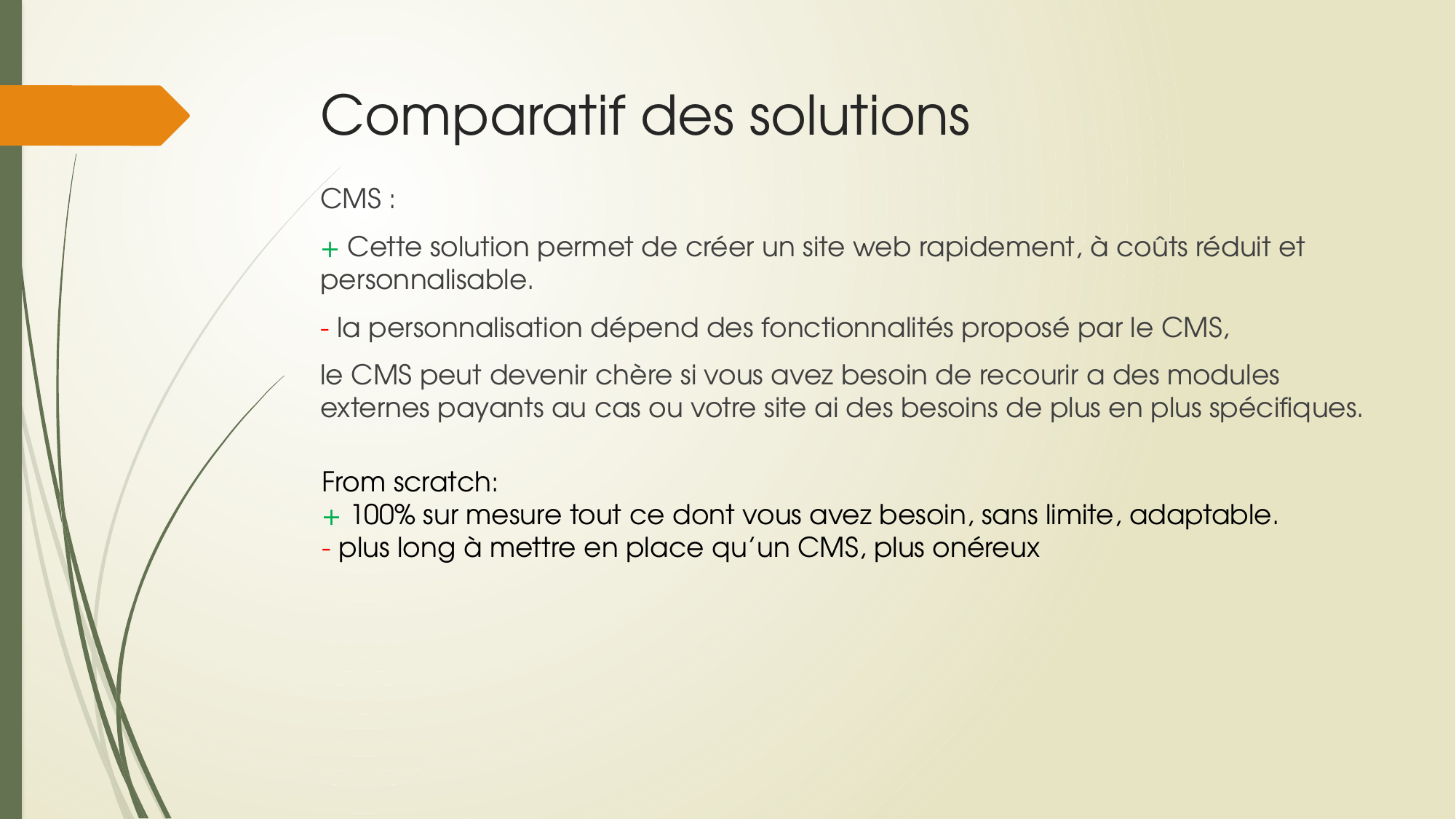

# Comparatif des solutions
CMS :
+ Cette solution permet de créer un site web rapidement, à coûts réduit et personnalisable.
- la personnalisation dépend des fonctionnalités proposé par le CMS,
le CMS peut devenir chère si vous avez besoin de recourir a des modules externes payants au cas ou votre site ai des besoins de plus en plus spécifiques.

From scratch:
+ 100% sur mesure tout ce dont vous avez besoin, sans limite, adaptable.
- plus long à mettre en place qu’un CMS, plus onéreux